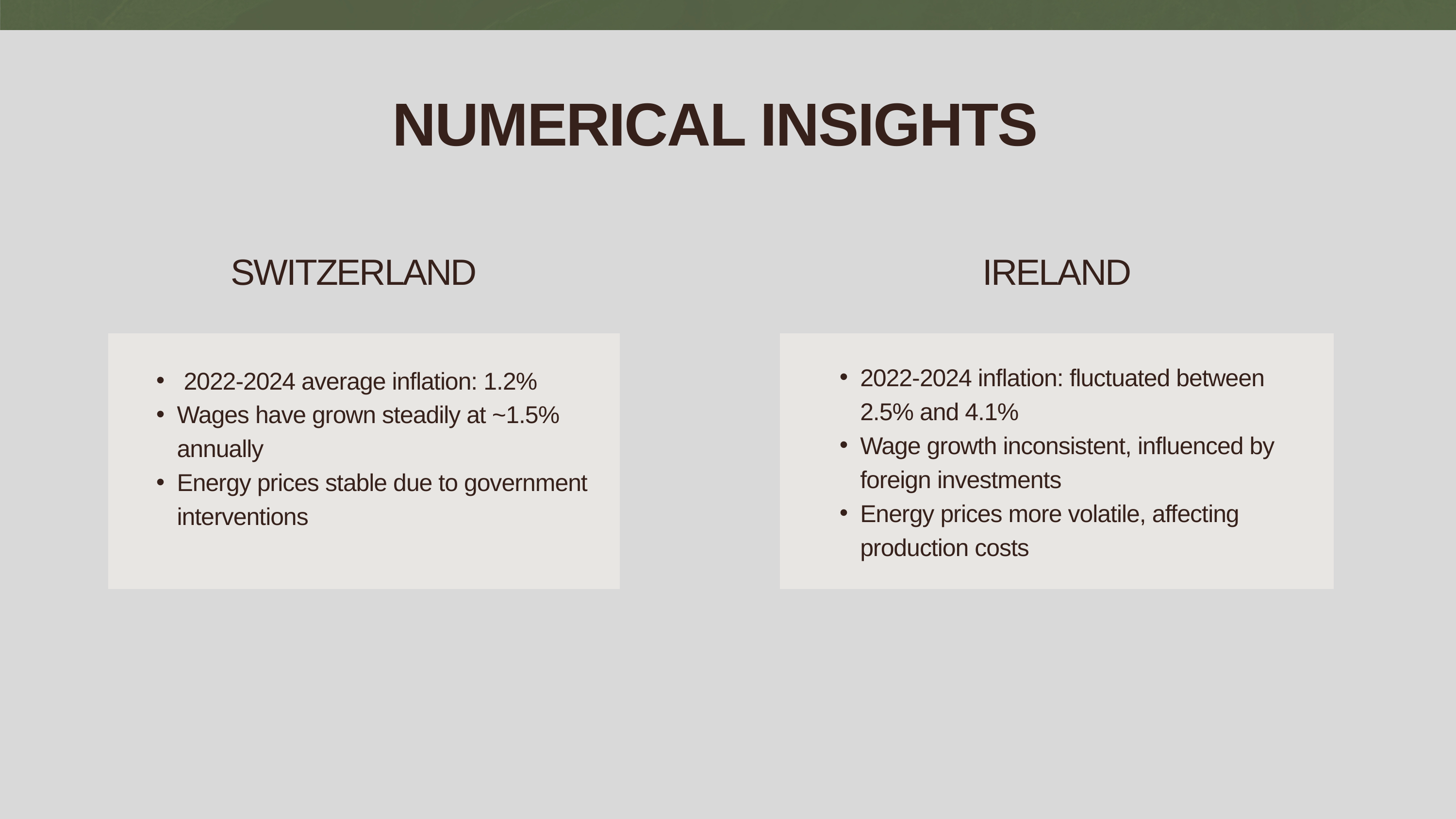

NUMERICAL INSIGHTS
SWITZERLAND
IRELAND

2022-2024 inflation: fluctuated between 2.5% and 4.1%
Wage growth inconsistent, influenced by foreign investments
Energy prices more volatile, affecting production costs

 2022-2024 average inflation: 1.2%
Wages have grown steadily at ~1.5% annually
Energy prices stable due to government interventions